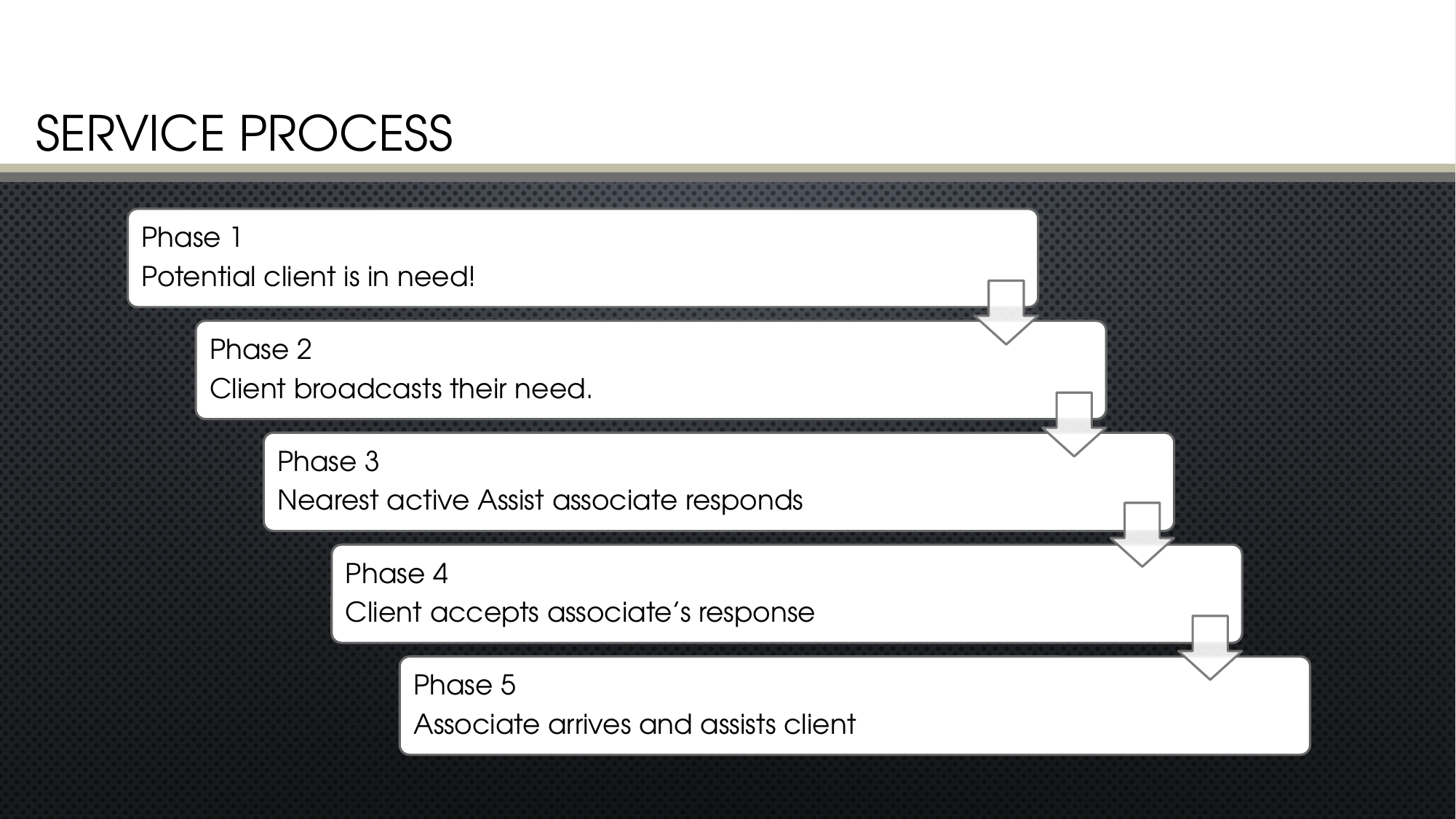

# Service process
Phase 1
Potential client is in need!
Phase 2
Client broadcasts their need.
Phase 3
Nearest active Assist associate responds
Phase 4
Client accepts associate’s response
Phase 5
Associate arrives and assists client